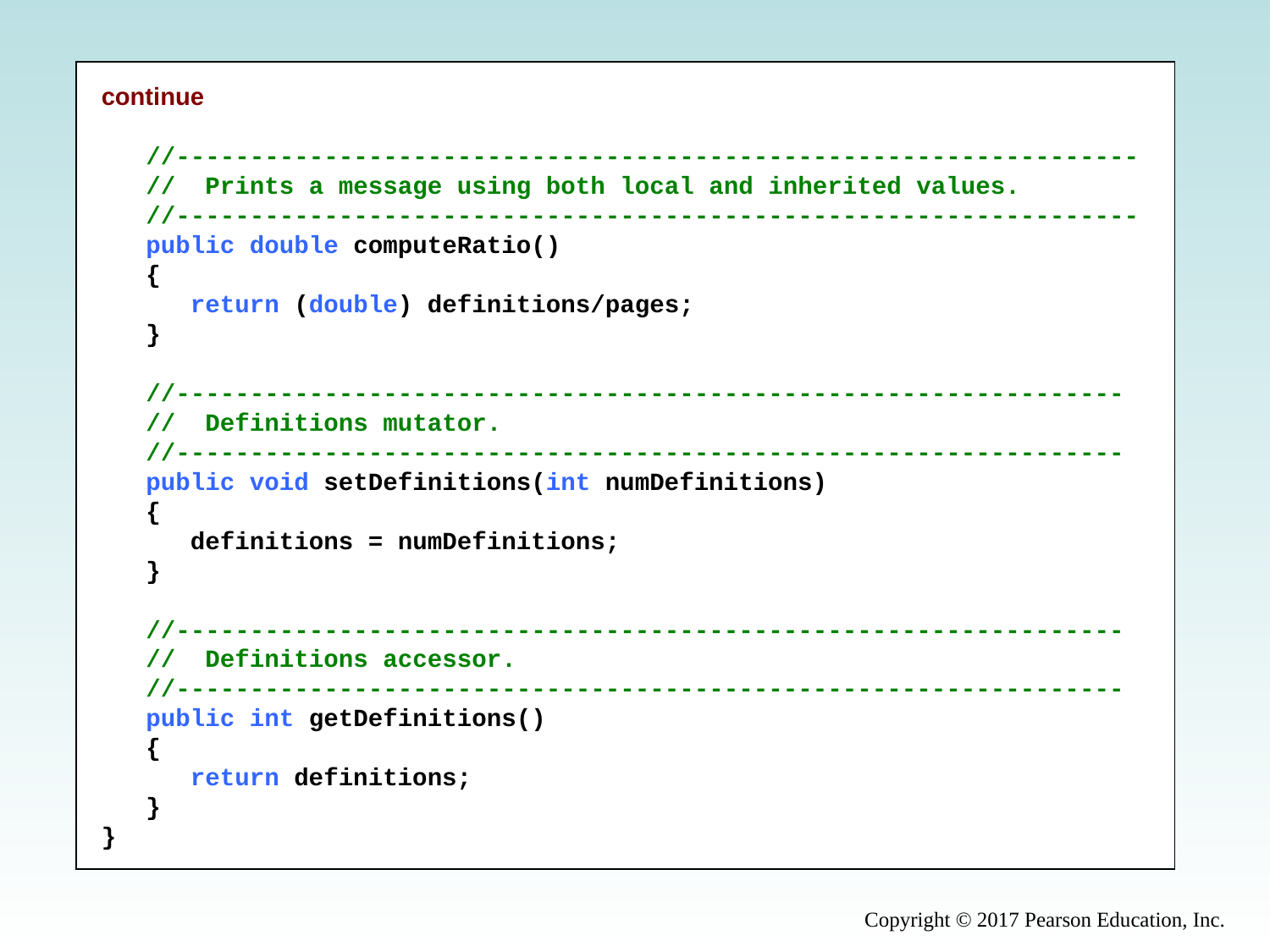

# Dictonary2.java (2)
continue

   //-----------------------------------------------------------------
   //  Prints a message using both local and inherited values.
   //-----------------------------------------------------------------
   public double computeRatio()
   {
      return (double) definitions/pages;
   }

   //----------------------------------------------------------------
   //  Definitions mutator.
   //----------------------------------------------------------------
   public void setDefinitions(int numDefinitions)
   {
      definitions = numDefinitions;
   }

   //----------------------------------------------------------------
   //  Definitions accessor.
   //----------------------------------------------------------------
   public int getDefinitions()
   {
      return definitions;
   }
}
Copyright © 2017 Pearson Education, Inc.